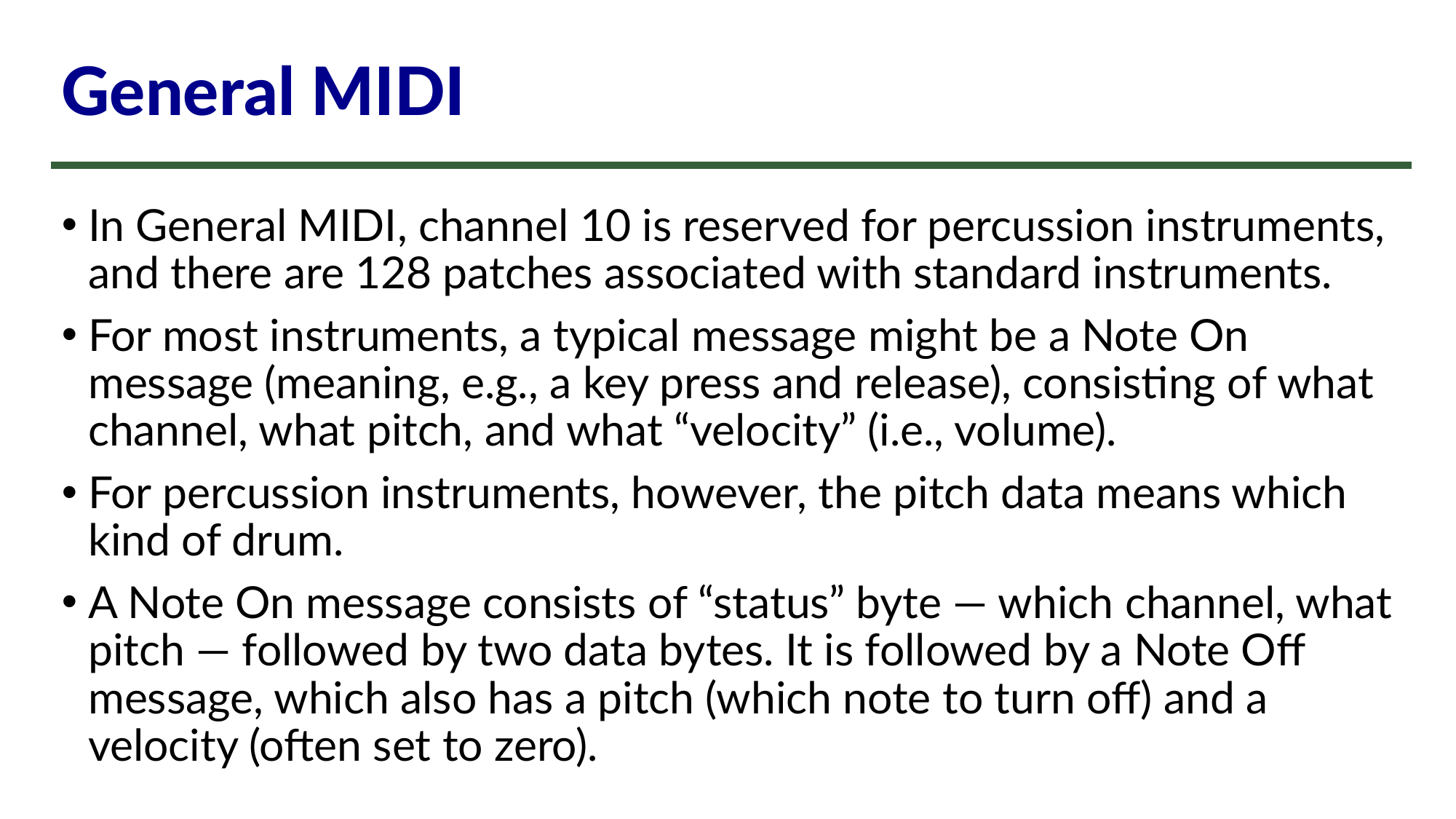

# General MIDI
In General MIDI, channel 10 is reserved for percussion instruments, and there are 128 patches associated with standard instruments.
For most instruments, a typical message might be a Note On message (meaning, e.g., a key press and release), consisting of what channel, what pitch, and what “velocity” (i.e., volume).
For percussion instruments, however, the pitch data means which kind of drum.
A Note On message consists of “status” byte — which channel, what pitch — followed by two data bytes. It is followed by a Note Off message, which also has a pitch (which note to turn off) and a velocity (often set to zero).